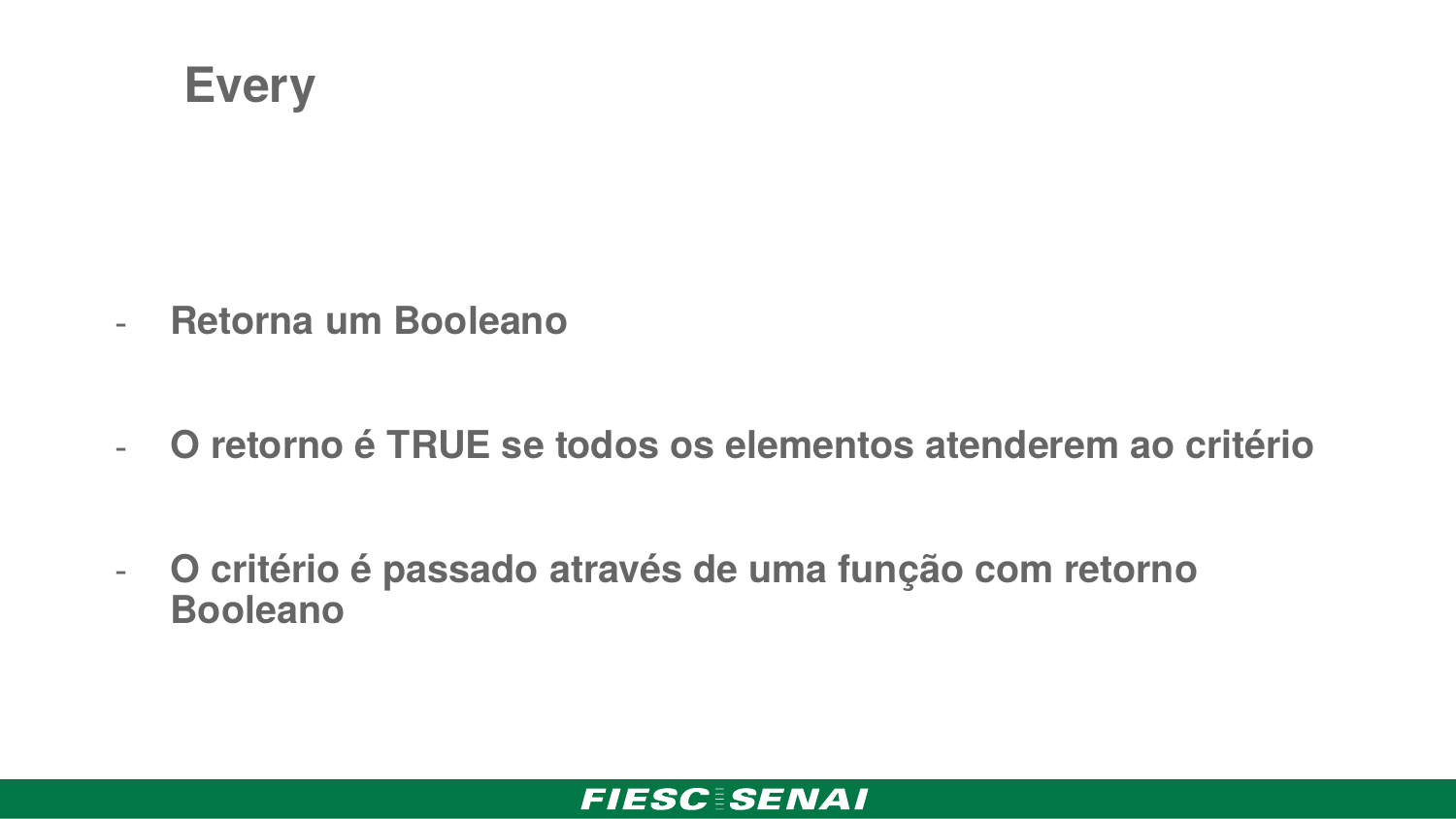

Every

Retorna um Booleano

O retorno é TRUE se todos os elementos atenderem ao critério

O critério é passado através de uma função com retorno Booleano